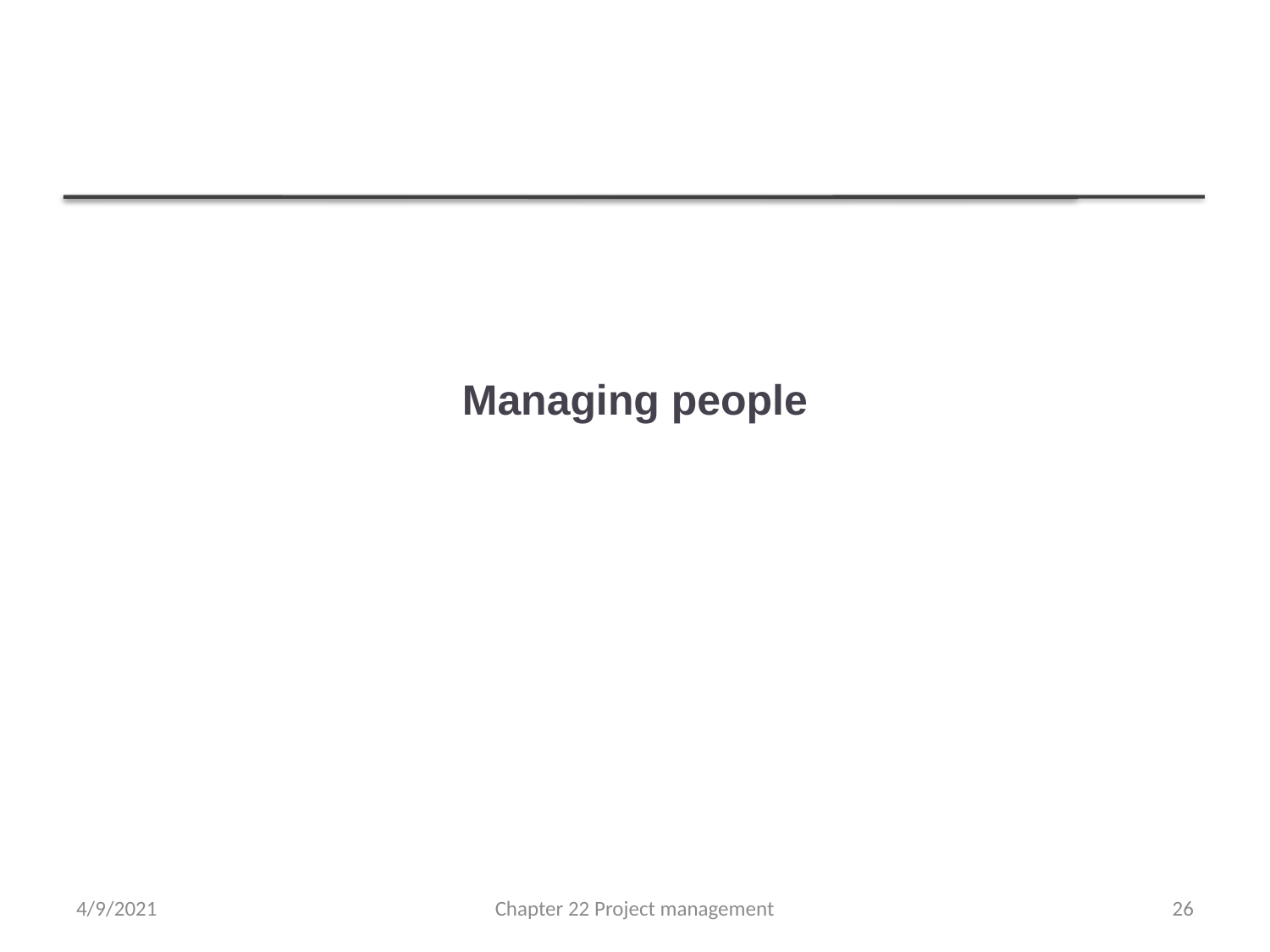

# Managing people
4/9/2021
Chapter 22 Project management
26